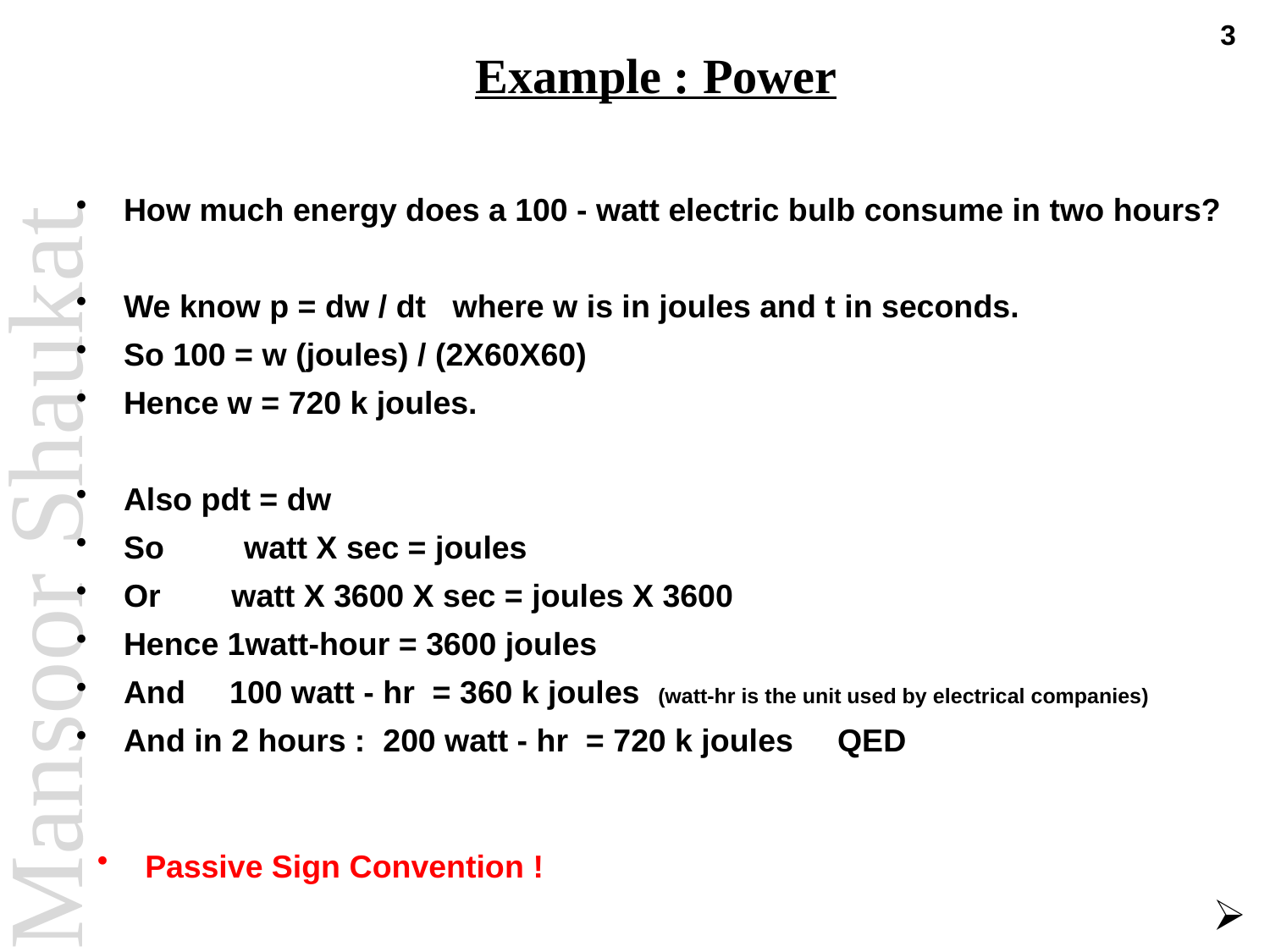

3
# Example : Power
How much energy does a 100 - watt electric bulb consume in two hours?

We know p = dw / dt   where w is in joules and t in seconds.
So 100 = w (joules) / (2X60X60)
Hence w = 720 k joules.

Also pdt = dw
So         watt X sec = joules
Or        watt X 3600 X sec = joules X 3600
Hence 1watt-hour = 3600 joules
And     100 watt - hr  = 360 k joules  (watt-hr is the unit used by electrical companies)
And in 2 hours :  200 watt - hr  = 720 k joules     QED
Passive Sign Convention !